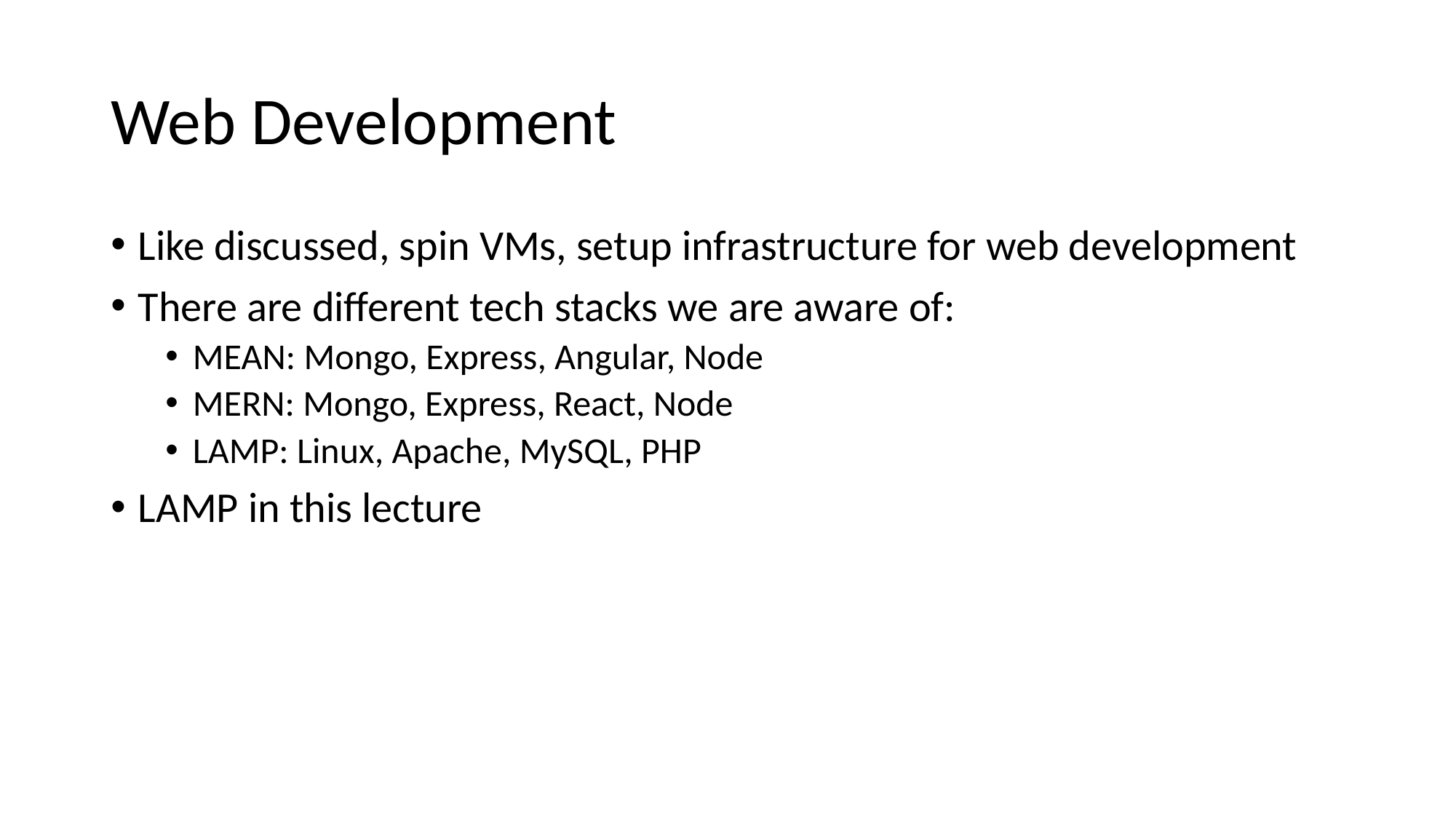

# Web Development
Like discussed, spin VMs, setup infrastructure for web development
There are different tech stacks we are aware of:
MEAN: Mongo, Express, Angular, Node
MERN: Mongo, Express, React, Node
LAMP: Linux, Apache, MySQL, PHP
LAMP in this lecture